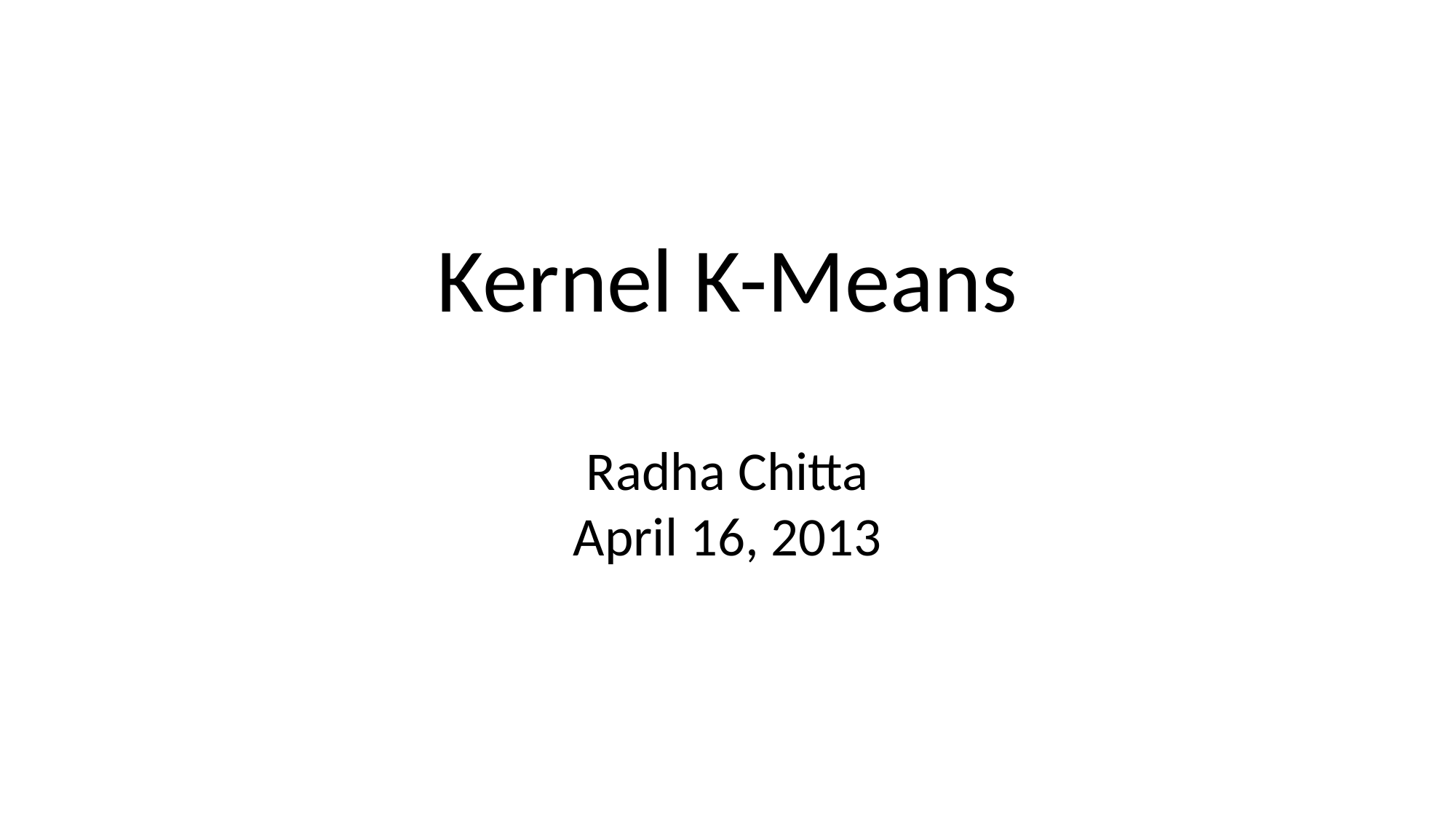

Kernel K-Means
Radha Chitta
April 16, 2013